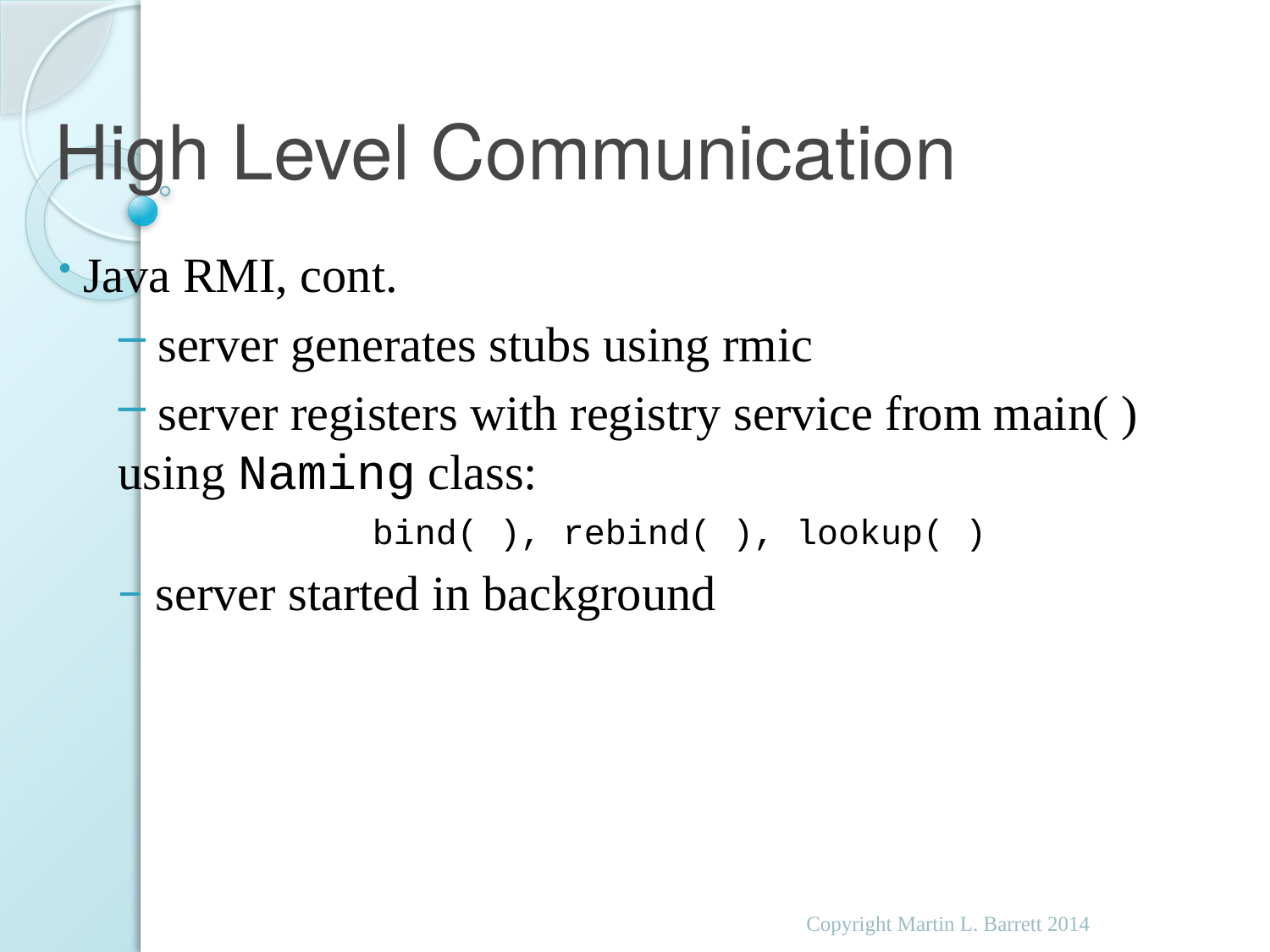

# High Level Communication
 Java RMI, cont.
 server generates stubs using rmic
 server registers with registry service from main( ) using Naming class:
		bind( ), rebind( ), lookup( )
 server started in background

Copyright Martin L. Barrett 2014